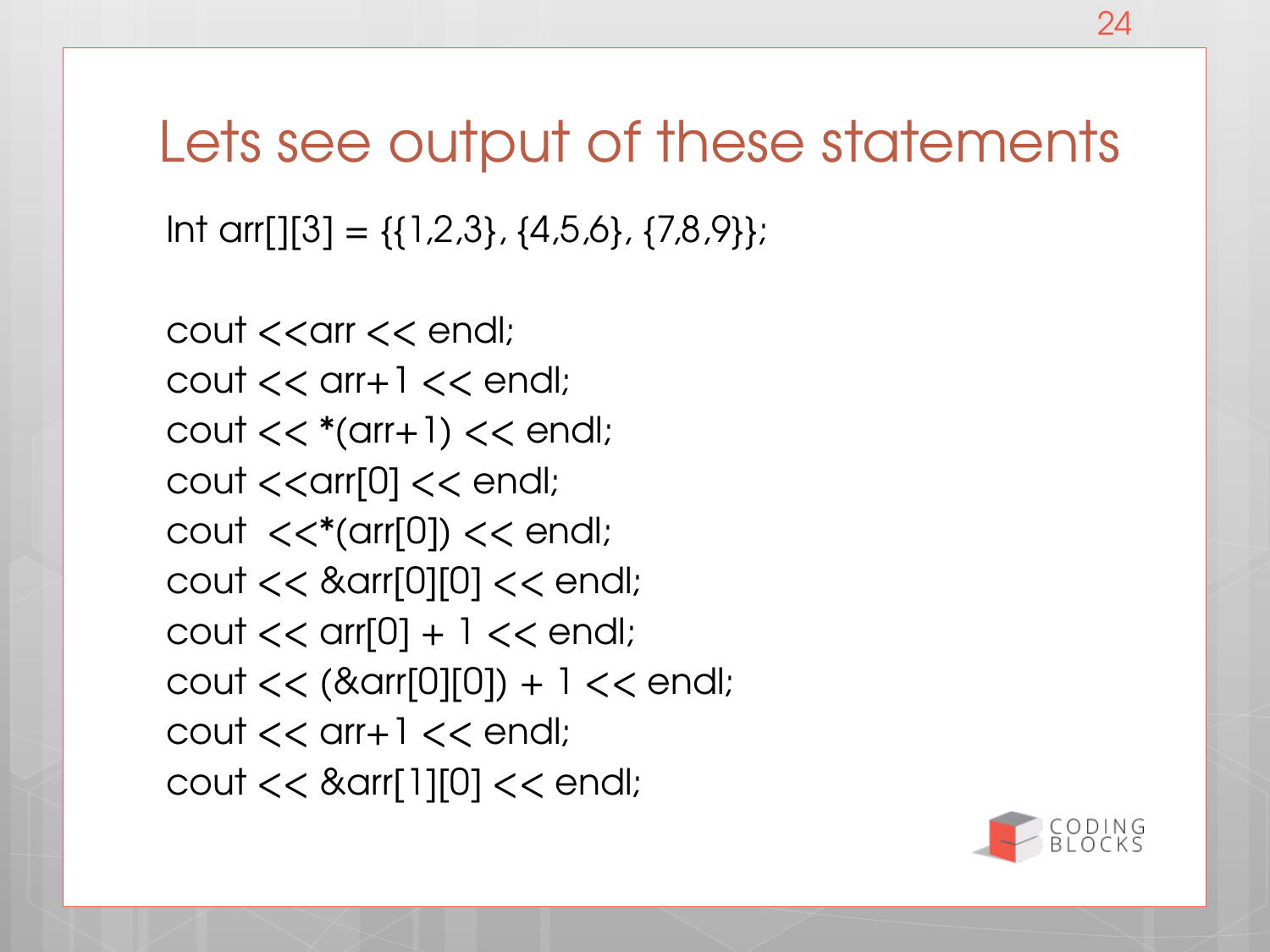

24
# Lets see output of these statements
Int arr[][3] = {{1,2,3}, {4,5,6}, {7,8,9}};

cout <<arr << endl;
cout << arr+1 << endl;
cout << *(arr+1) << endl;
cout <<arr[0] << endl;
cout  <<*(arr[0]) << endl;
cout << &arr[0][0] << endl;
cout << arr[0] + 1 << endl;
cout << (&arr[0][0]) + 1 << endl;
cout << arr+1 << endl;
cout << &arr[1][0] << endl;